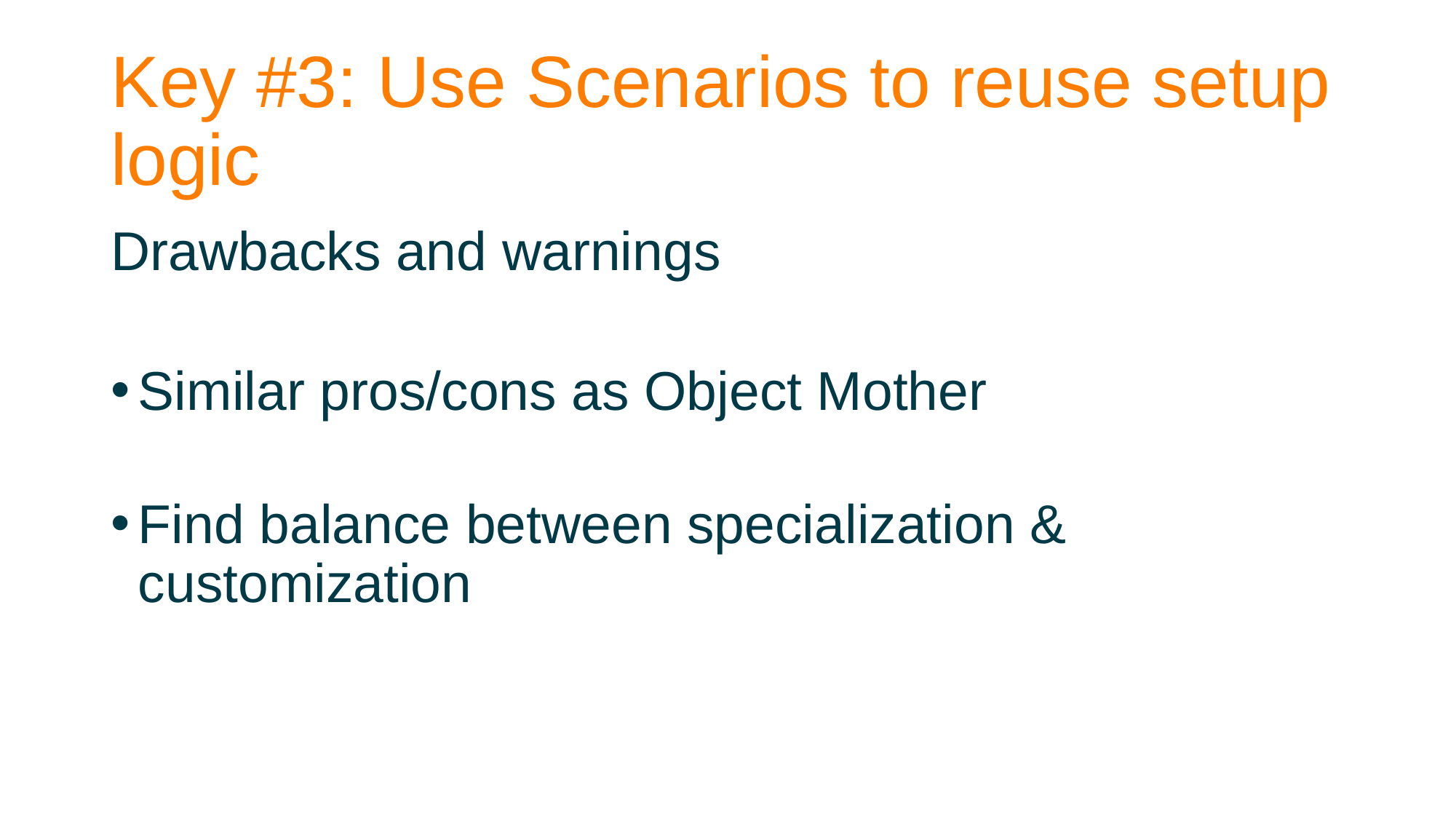

# Key #3: Use Scenarios to reuse setup logic
Drawbacks and warnings
Similar pros/cons as Object Mother
Find balance between specialization & customization